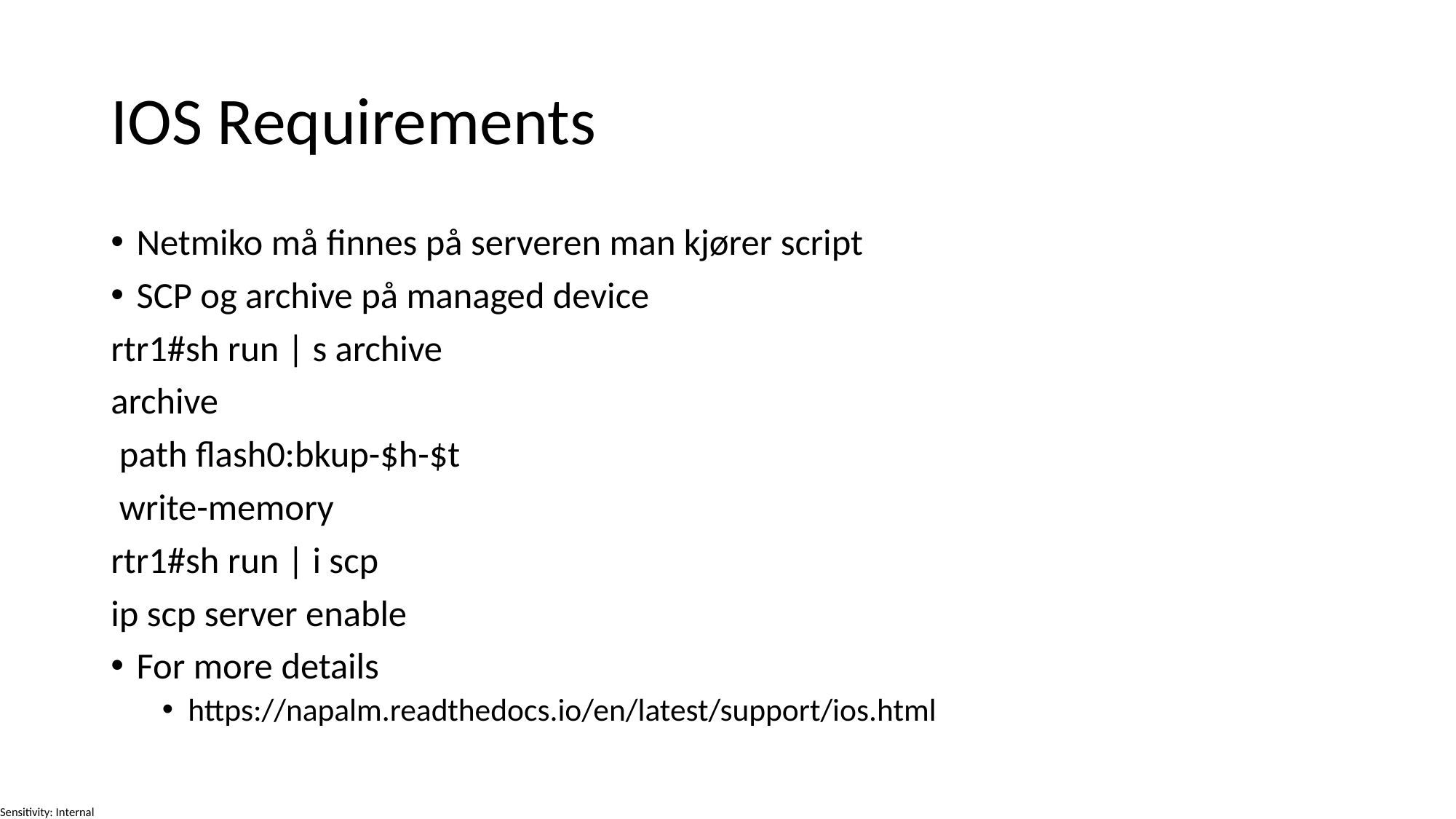

# IOS Requirements
Netmiko må finnes på serveren man kjører script
SCP og archive på managed device
rtr1#sh run | s archive
archive
 path flash0:bkup-$h-$t
 write-memory
rtr1#sh run | i scp
ip scp server enable
For more details
https://napalm.readthedocs.io/en/latest/support/ios.html